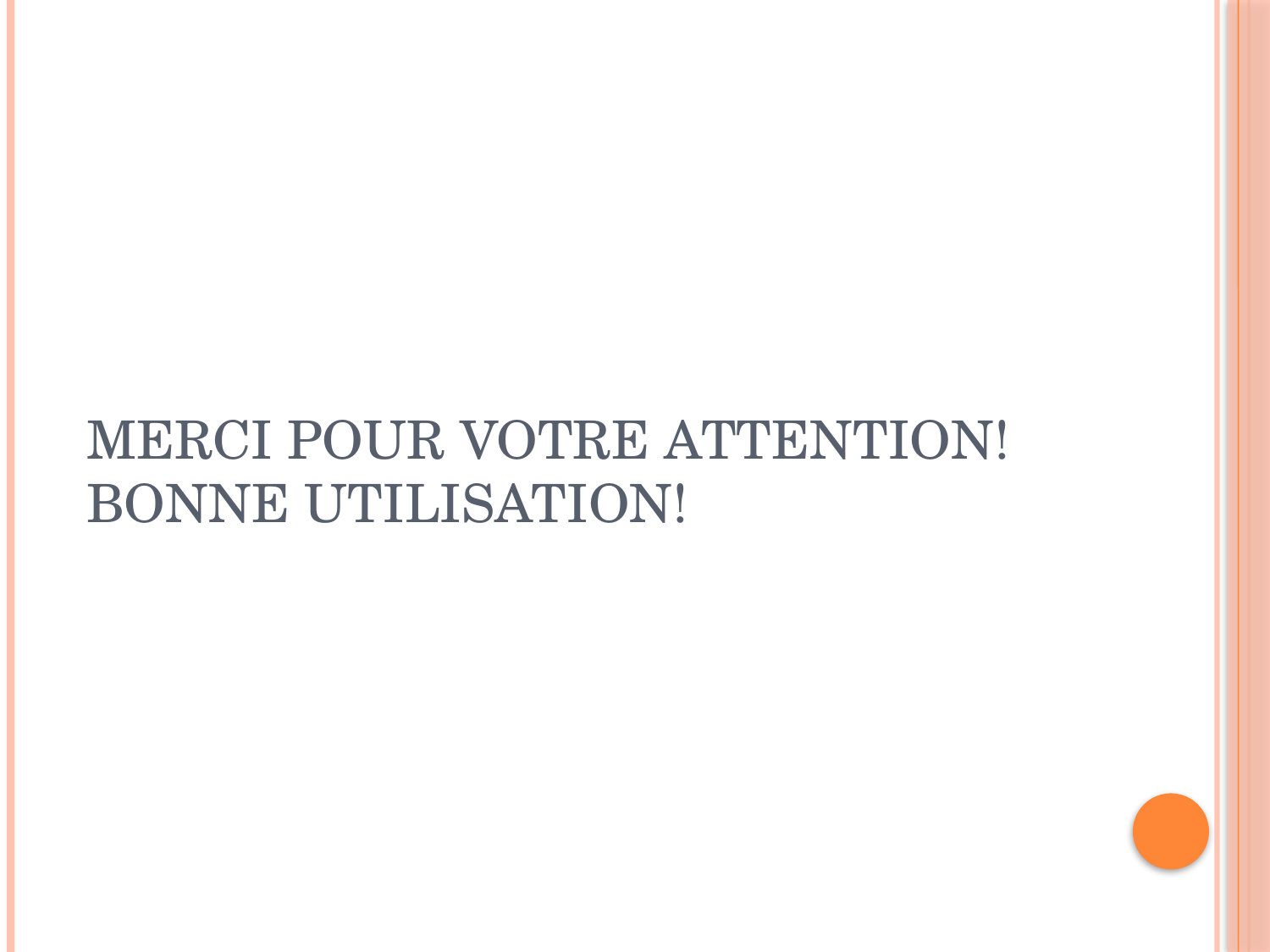

# Merci pour votre attention! Bonne utilisation!